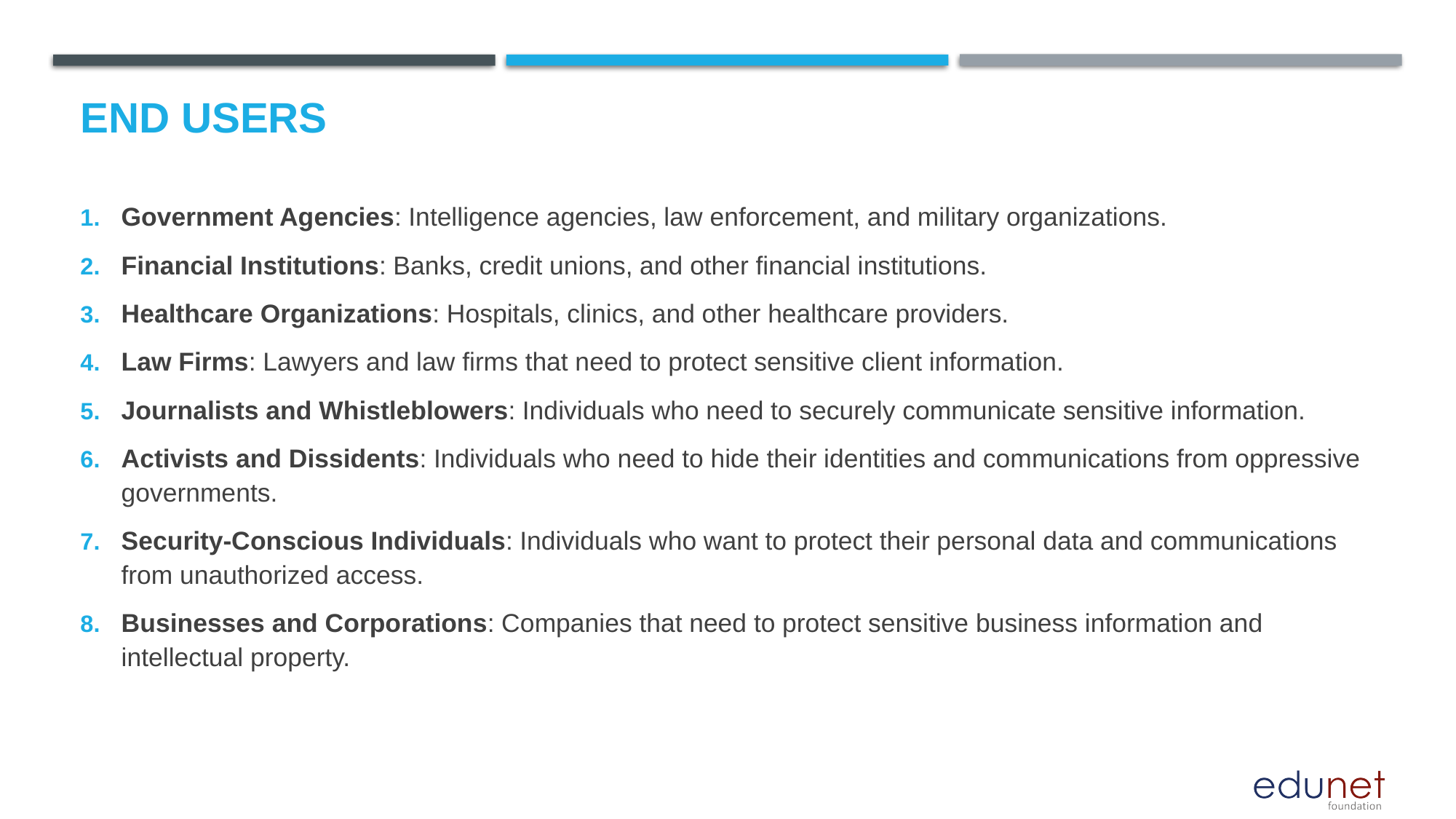

# End users
Government Agencies: Intelligence agencies, law enforcement, and military organizations.
Financial Institutions: Banks, credit unions, and other financial institutions.
Healthcare Organizations: Hospitals, clinics, and other healthcare providers.
Law Firms: Lawyers and law firms that need to protect sensitive client information.
Journalists and Whistleblowers: Individuals who need to securely communicate sensitive information.
Activists and Dissidents: Individuals who need to hide their identities and communications from oppressive governments.
Security-Conscious Individuals: Individuals who want to protect their personal data and communications from unauthorized access.
Businesses and Corporations: Companies that need to protect sensitive business information and intellectual property.